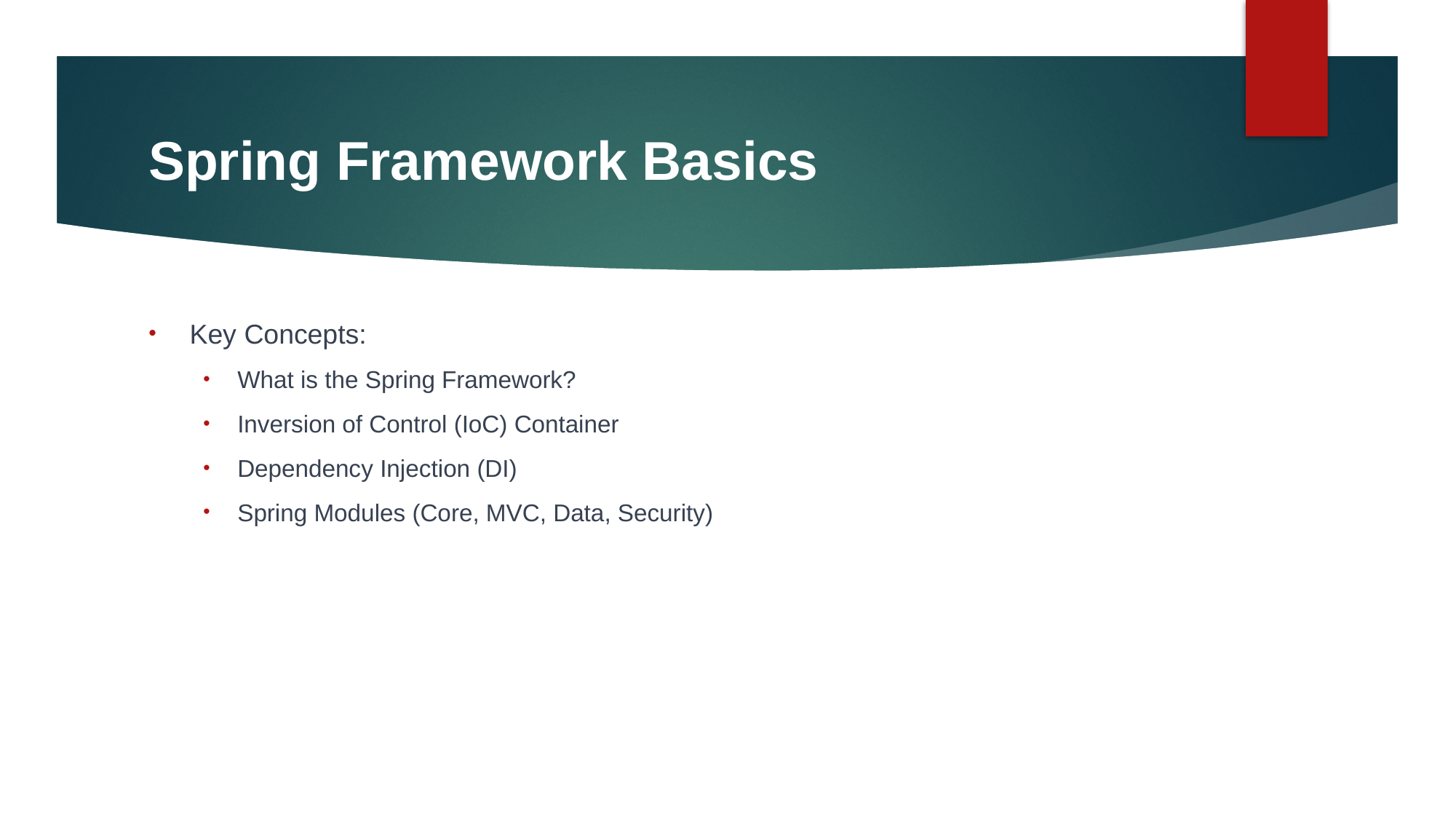

# Spring Framework Basics
Key Concepts:
What is the Spring Framework?
Inversion of Control (IoC) Container
Dependency Injection (DI)
Spring Modules (Core, MVC, Data, Security)